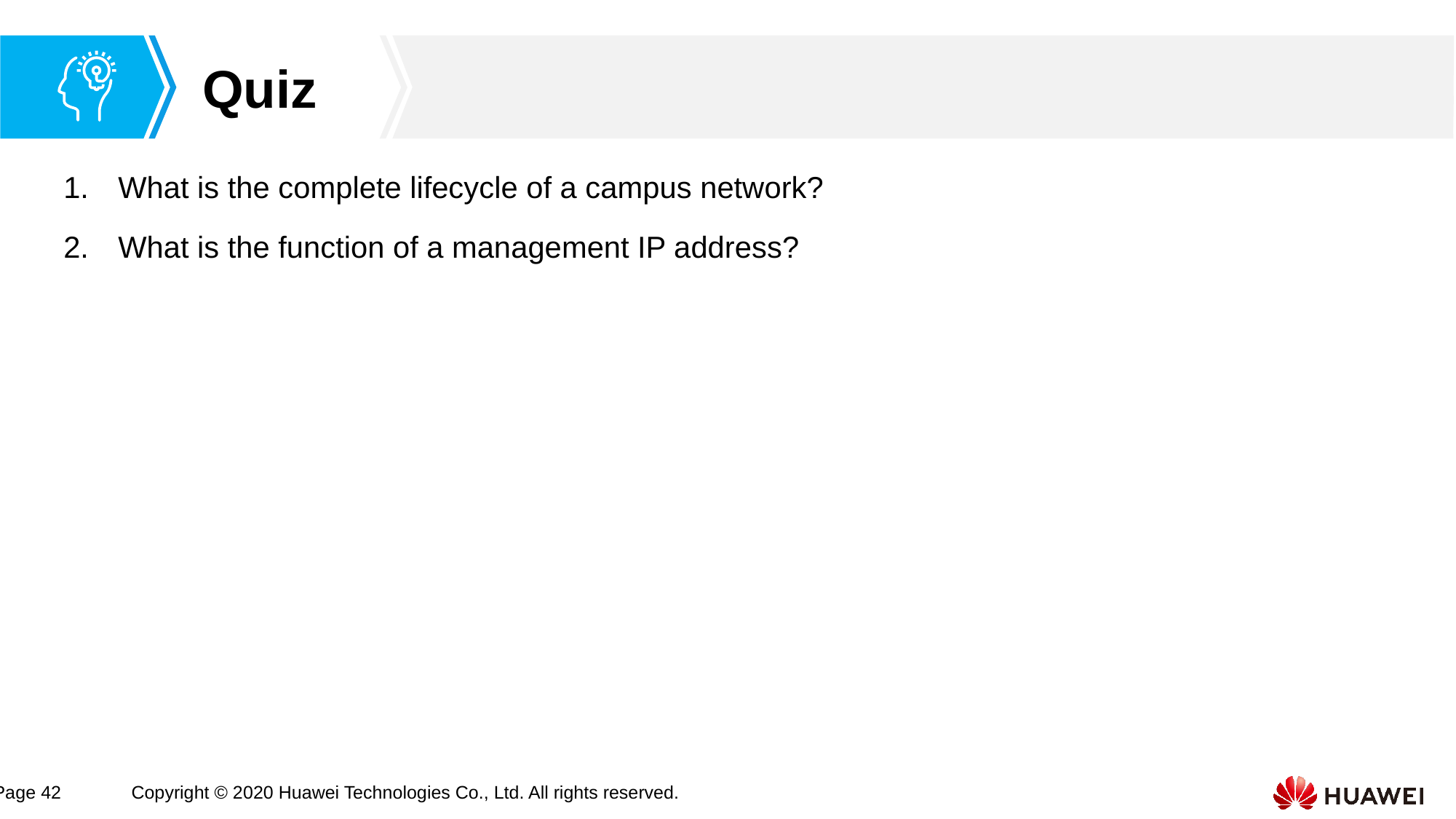

What is the complete lifecycle of a campus network?
What is the function of a management IP address?